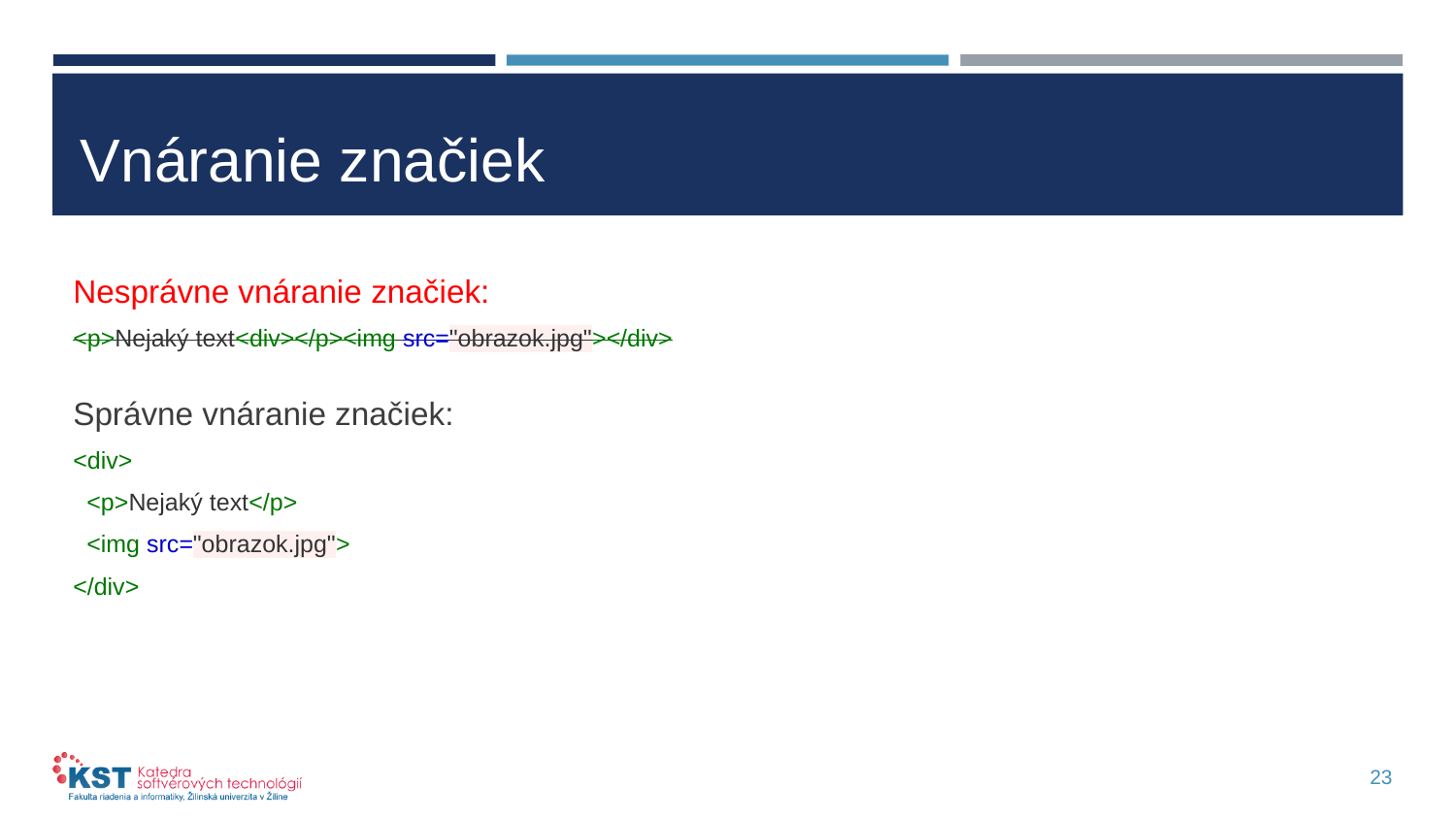

# Vnáranie značiek
Nesprávne vnáranie značiek:
<p>Nejaký text<div></p><img src="obrazok.jpg"></div>

Správne vnáranie značiek:
<div>
  <p>Nejaký text</p>
  <img src="obrazok.jpg">
</div>

23